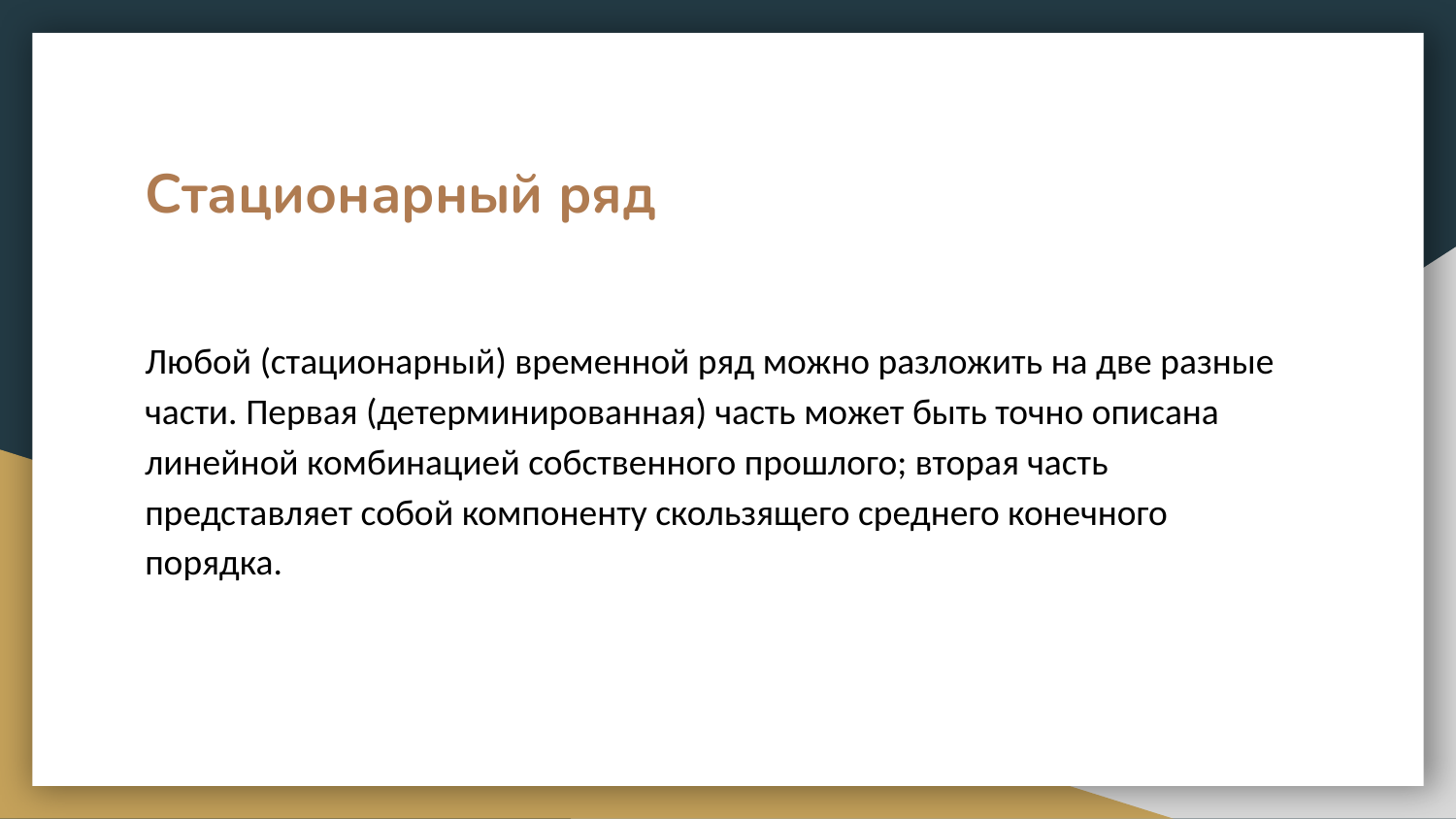

# Стационарный ряд
Любой (стационарный) временной ряд можно разложить на две разные части. Первая (детерминированная) часть может быть точно описана линейной комбинацией собственного прошлого; вторая часть представляет собой компоненту скользящего среднего конечного порядка.